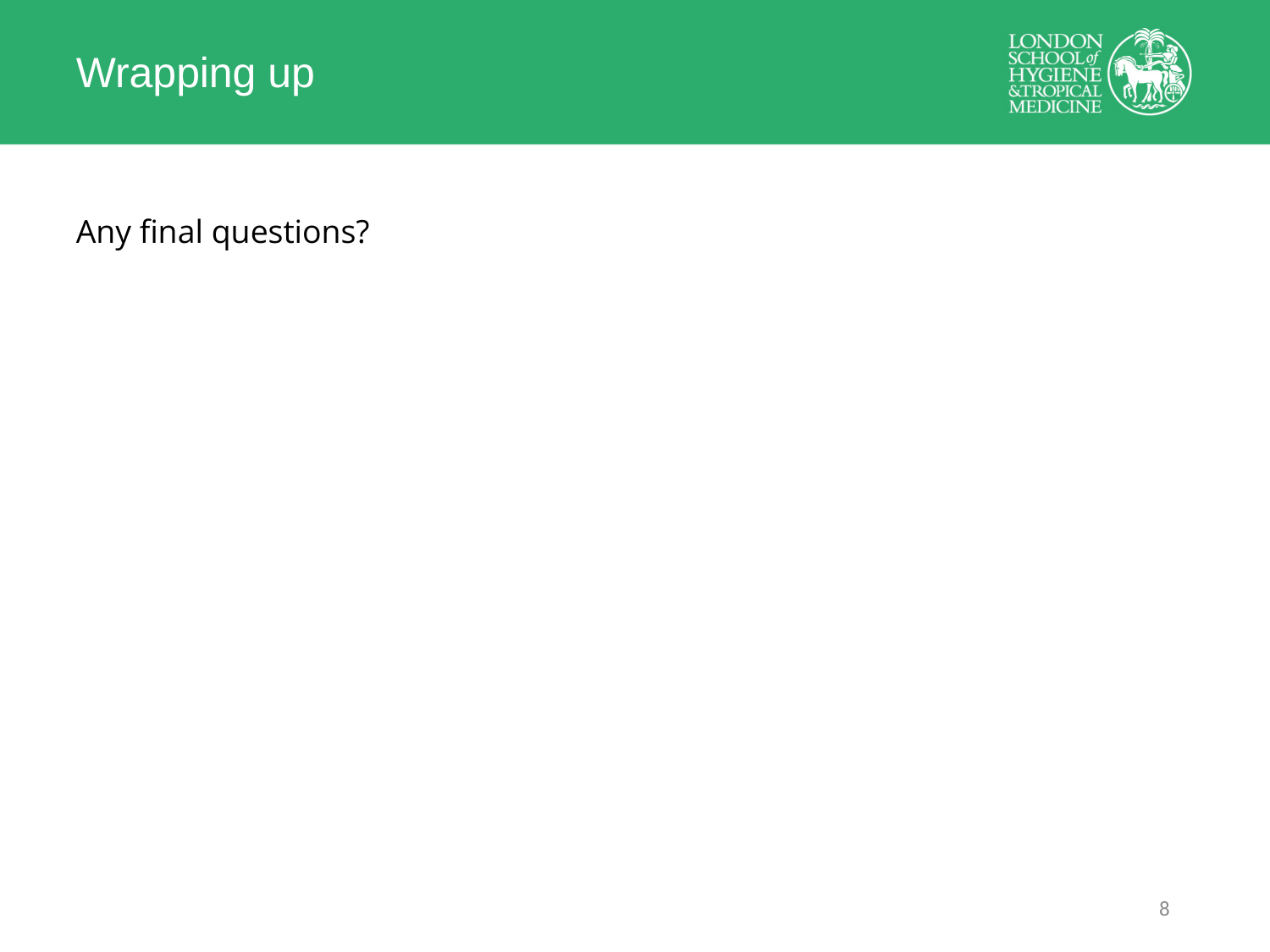

# Wrapping up
Any final questions?
8